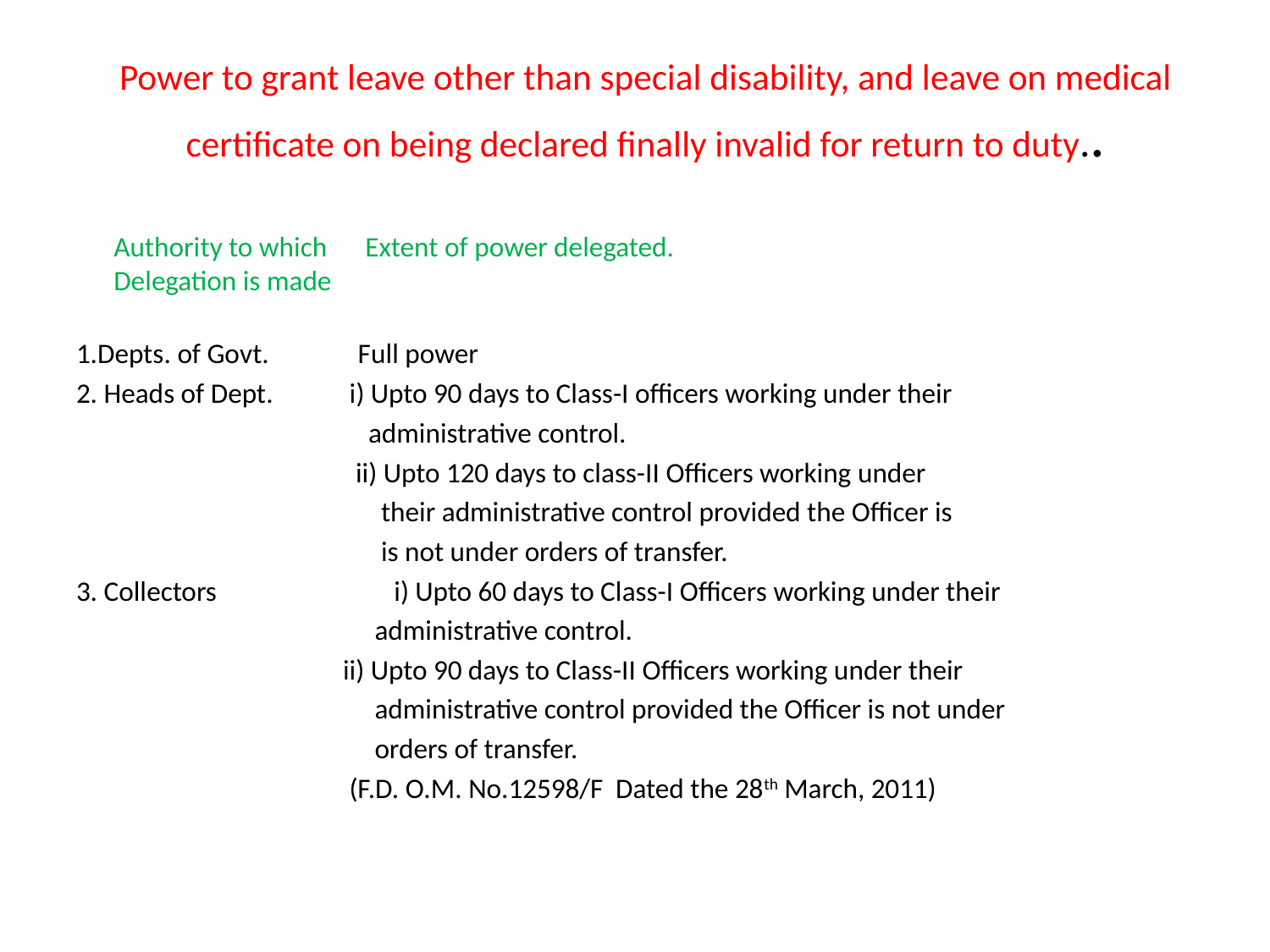

# Power to grant leave other than special disability, and leave on medical certificate on being declared finally invalid for return to duty..
Authority to which      Extent of power delegated.
Delegation is made

1.Depts. of Govt.              Full power
2. Heads of Dept.            i) Upto 90 days to Class-I officers working under their
                                              administrative control.
                                            ii) Upto 120 days to class-II Officers working under
                                                their administrative control provided the Officer is
                                                is not under orders of transfer.
3. Collectors        	           i) Upto 60 days to Class-I Officers working under their
                                               administrative control.
                                          ii) Upto 90 days to Class-II Officers working under their
                                               administrative control provided the Officer is not under
                                               orders of transfer.
                                           (F.D. O.M. No.12598/F  Dated the 28th March, 2011)